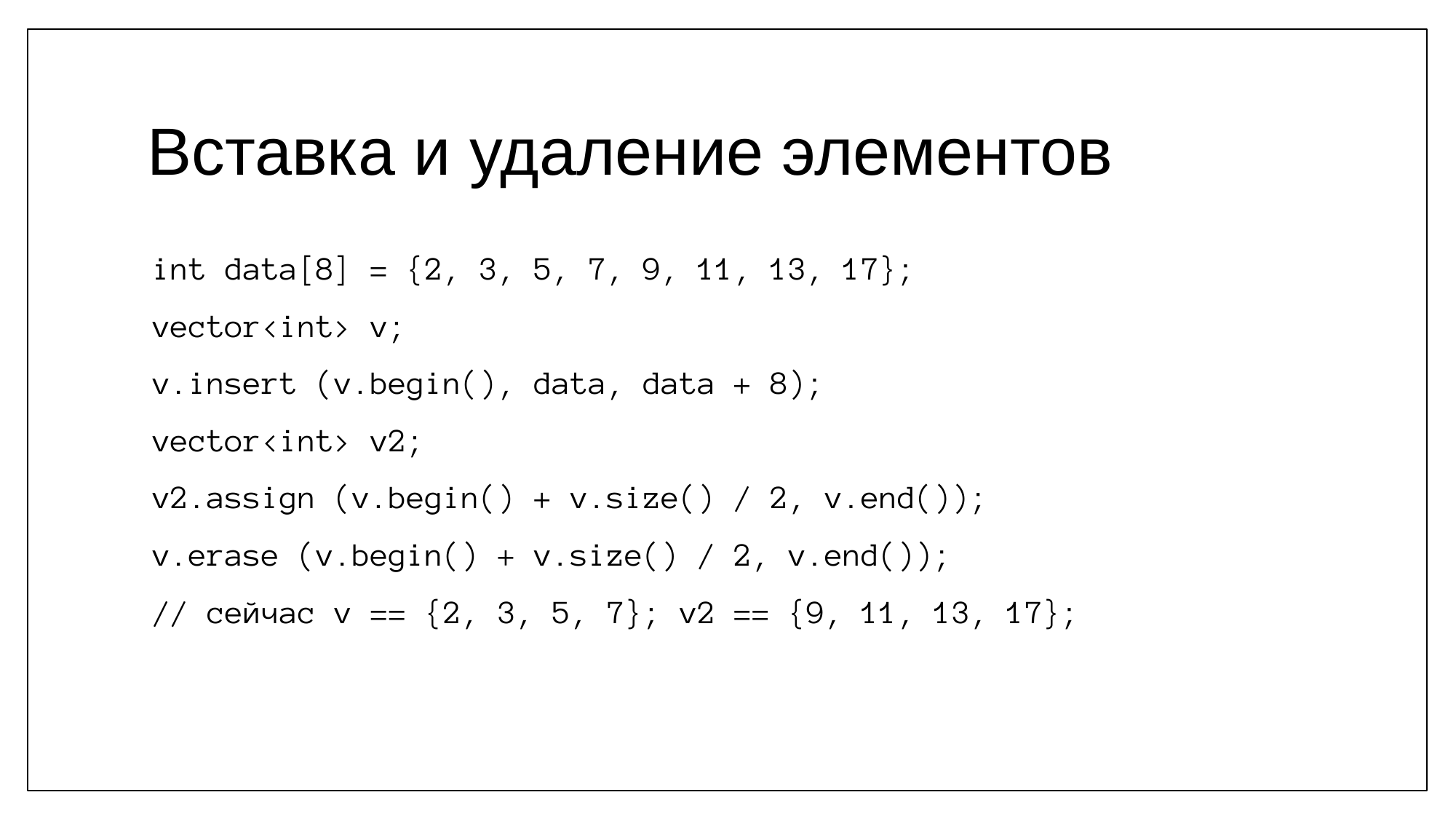

# Вставка и удаление элементов
int data[8] = {2, 3, 5, 7, 9, 11, 13, 17};
vector<int> v;
v.insert (v.begin(), data, data + 8);
vector<int> v2;
v2.assign (v.begin() + v.size() / 2, v.end());
v.erase (v.begin() + v.size() / 2, v.end());
// сейчас v == {2, 3, 5, 7}; v2 == {9, 11, 13, 17};